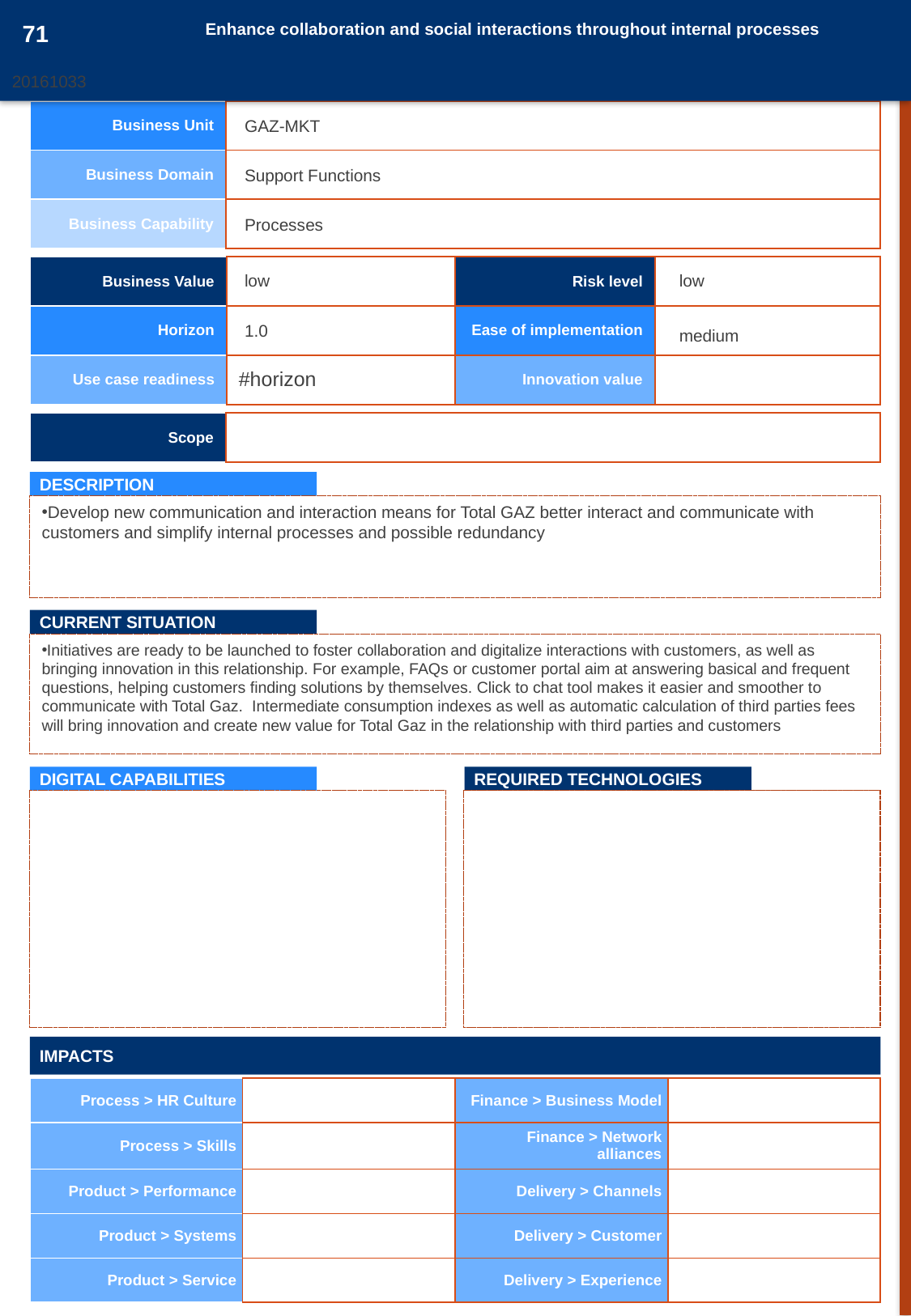

71
Enhance collaboration and social interactions throughout internal processes
20161033
20161050

| Business Unit |  |
| --- | --- |
| Business Domain |  |
| Business Capability |  |
GAZ-MKT
Support Functions
Processes
| Business Value |  | Risk level |  |
| --- | --- | --- | --- |
| Horizon |  | Ease of implementation |  |
| Use case readiness | #horizon | Innovation value |  |
low
low
1.0
medium

| Scope |  |
| --- | --- |

DESCRIPTION
Develop new communication and interaction means for Total GAZ better interact and communicate with customers and simplify internal processes and possible redundancy
CURRENT SITUATION
Initiatives are ready to be launched to foster collaboration and digitalize interactions with customers, as well as bringing innovation in this relationship. For example, FAQs or customer portal aim at answering basical and frequent questions, helping customers finding solutions by themselves. Click to chat tool makes it easier and smoother to communicate with Total Gaz.  Intermediate consumption indexes as well as automatic calculation of third parties fees will bring innovation and create new value for Total Gaz in the relationship with third parties and customers
DIGITAL CAPABILITIES
REQUIRED TECHNOLOGIES

IMPACTS

| Process > HR Culture |  | Finance > Business Model |  |
| --- | --- | --- | --- |
| Process > Skills |  | Finance > Network alliances |  |
| Product > Performance |  | Delivery > Channels |  |
| Product > Systems |  | Delivery > Customer |  |
| Product > Service |  | Delivery > Experience |  |